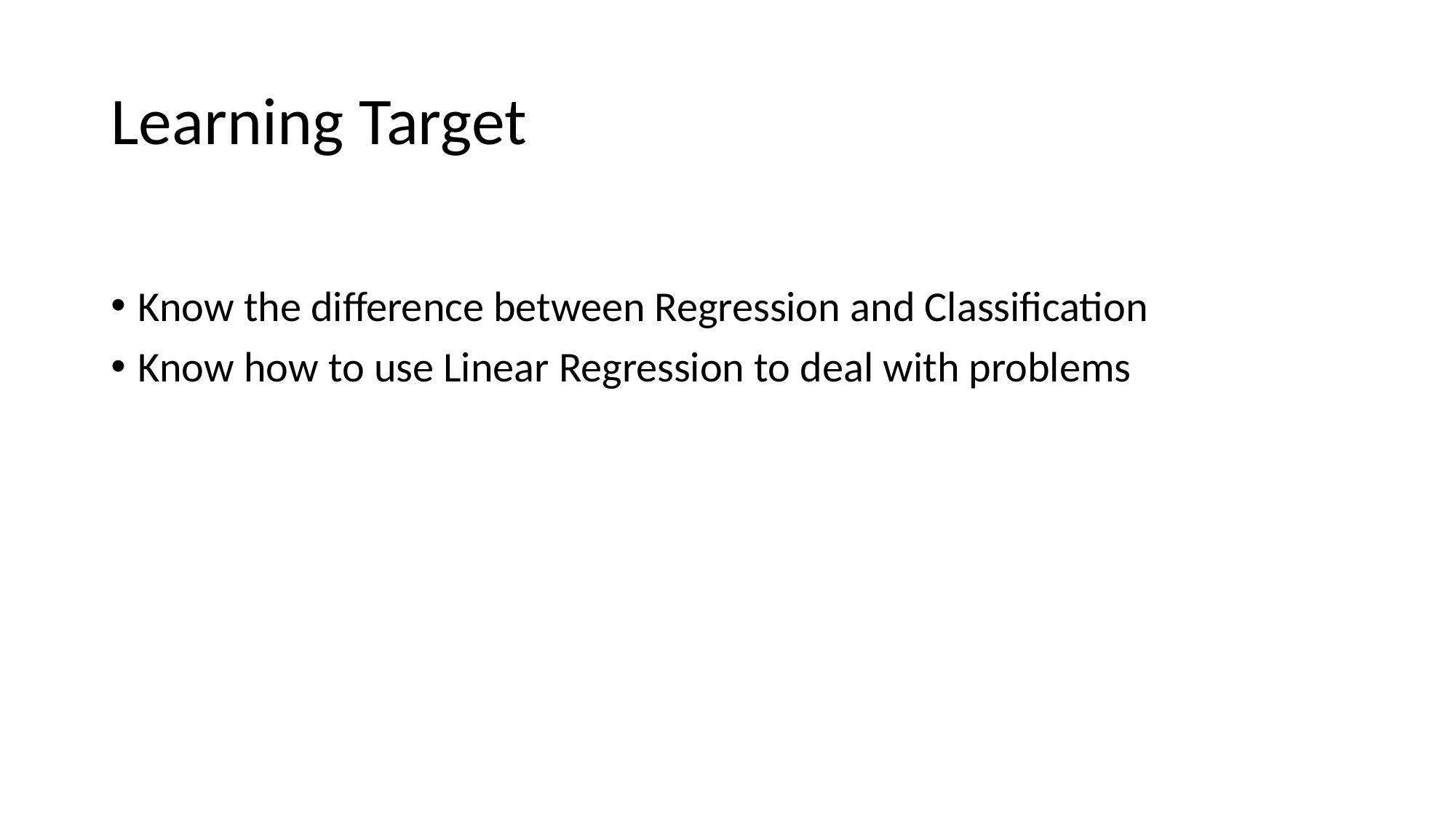

# Learning Target

Know the difference between Regression and Classification
Know how to use Linear Regression to deal with problems